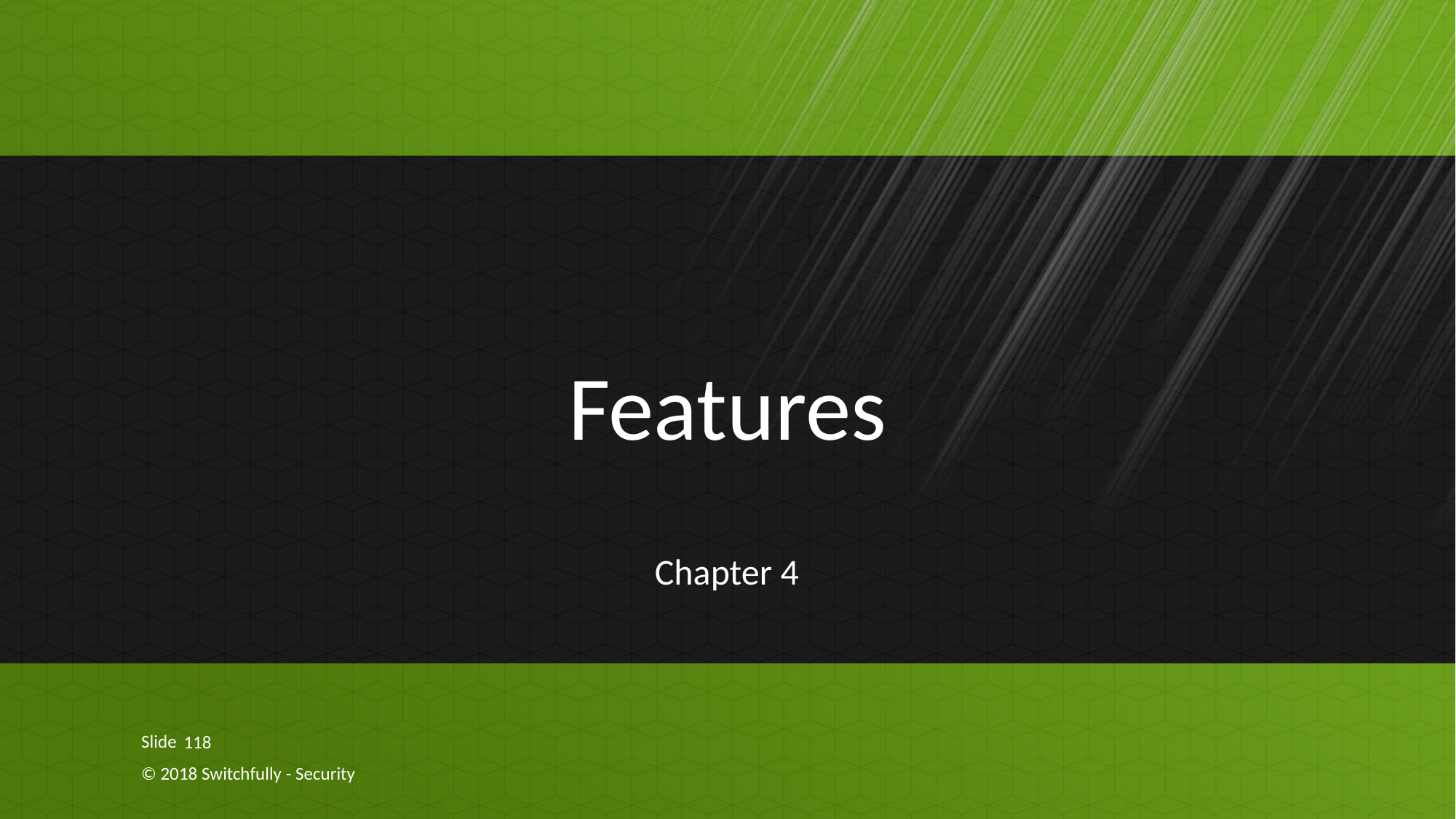

# Features
Chapter 4
118
© 2018 Switchfully - Security